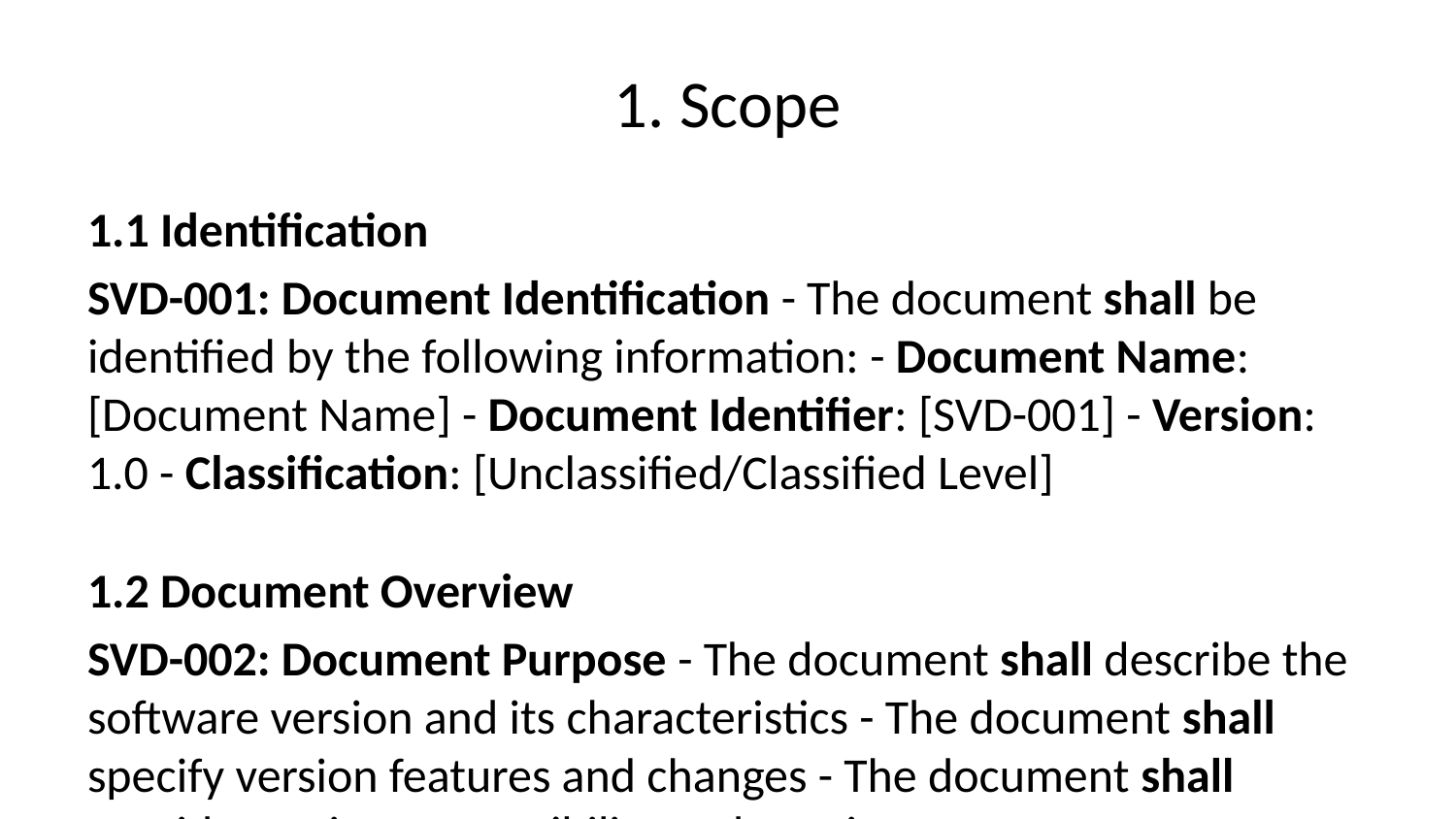

# 1. Scope
1.1 Identification
SVD-001: Document Identification - The document shall be identified by the following information: - Document Name: [Document Name] - Document Identifier: [SVD-001] - Version: 1.0 - Classification: [Unclassified/Classified Level]
1.2 Document Overview
SVD-002: Document Purpose - The document shall describe the software version and its characteristics - The document shall specify version features and changes - The document shall provide version compatibility and requirements